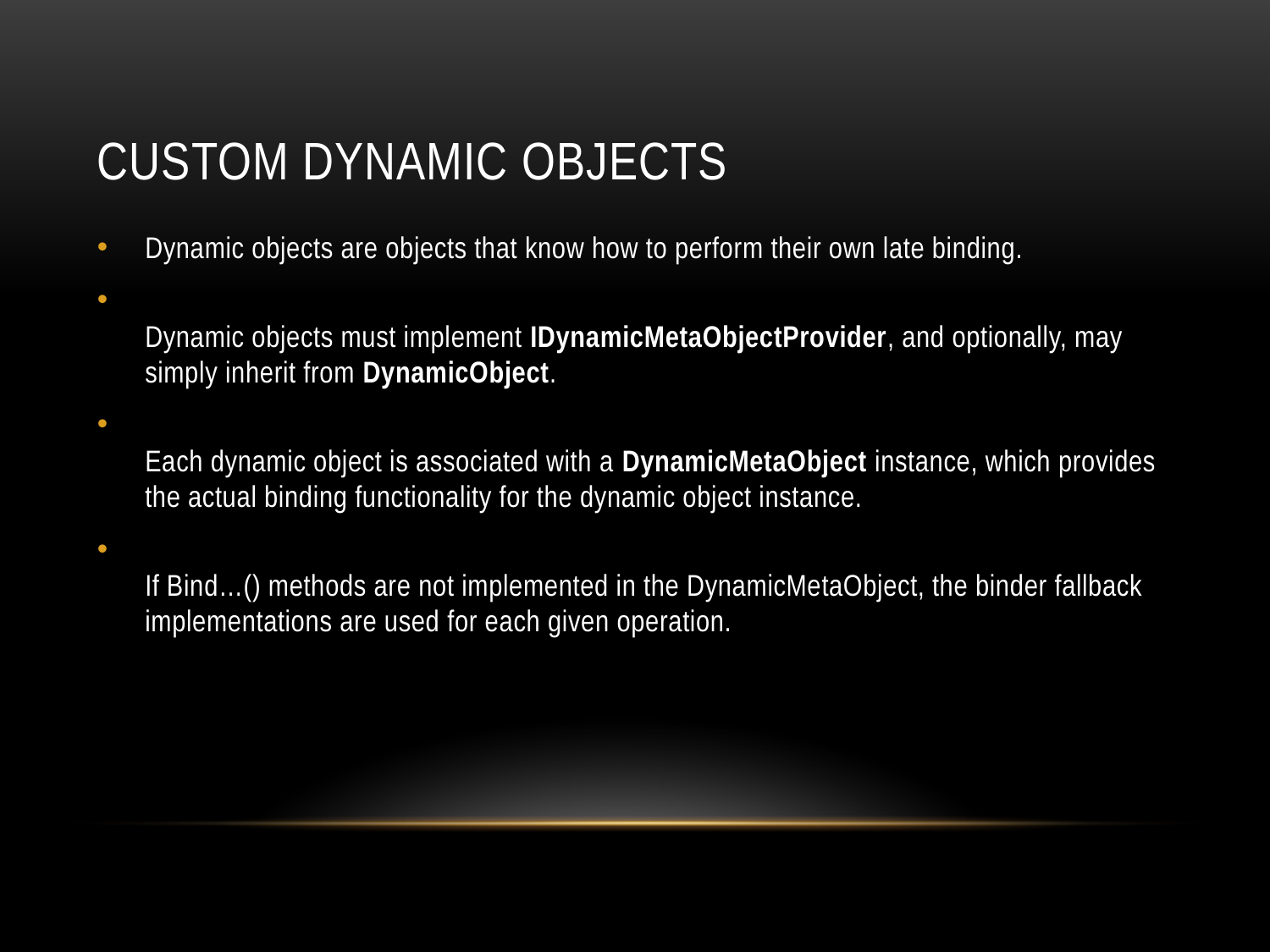

# Custom Dynamic Objects
Dynamic objects are objects that know how to perform their own late binding.
Dynamic objects must implement IDynamicMetaObjectProvider, and optionally, may simply inherit from DynamicObject.
Each dynamic object is associated with a DynamicMetaObject instance, which provides the actual binding functionality for the dynamic object instance.
If Bind…() methods are not implemented in the DynamicMetaObject, the binder fallback implementations are used for each given operation.